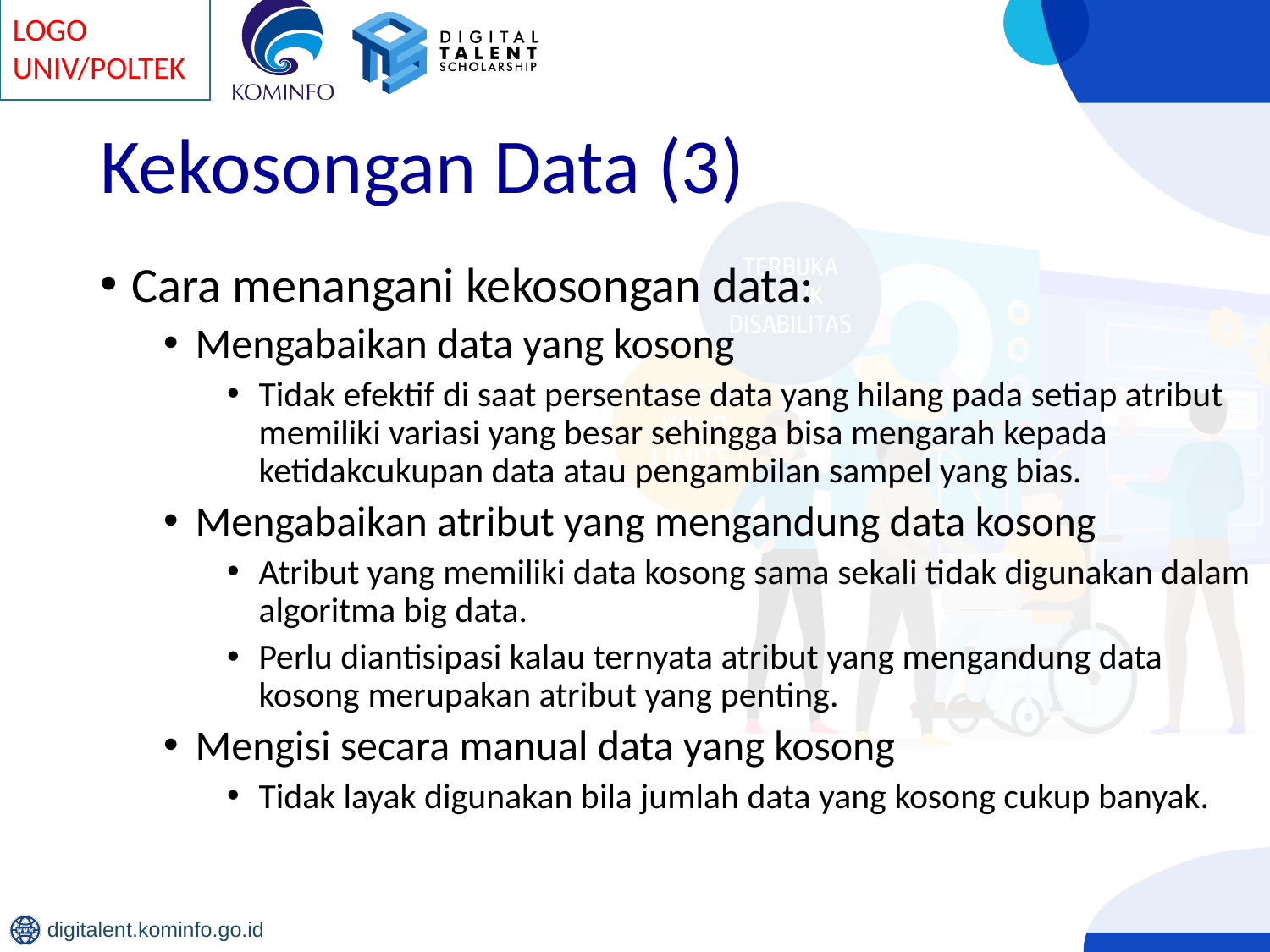

# Kekosongan Data (3)
Cara menangani kekosongan data:
Mengabaikan data yang kosong
Tidak efektif di saat persentase data yang hilang pada setiap atribut memiliki variasi yang besar sehingga bisa mengarah kepada ketidakcukupan data atau pengambilan sampel yang bias.
Mengabaikan atribut yang mengandung data kosong
Atribut yang memiliki data kosong sama sekali tidak digunakan dalam algoritma big data.
Perlu diantisipasi kalau ternyata atribut yang mengandung data kosong merupakan atribut yang penting.
Mengisi secara manual data yang kosong
Tidak layak digunakan bila jumlah data yang kosong cukup banyak.